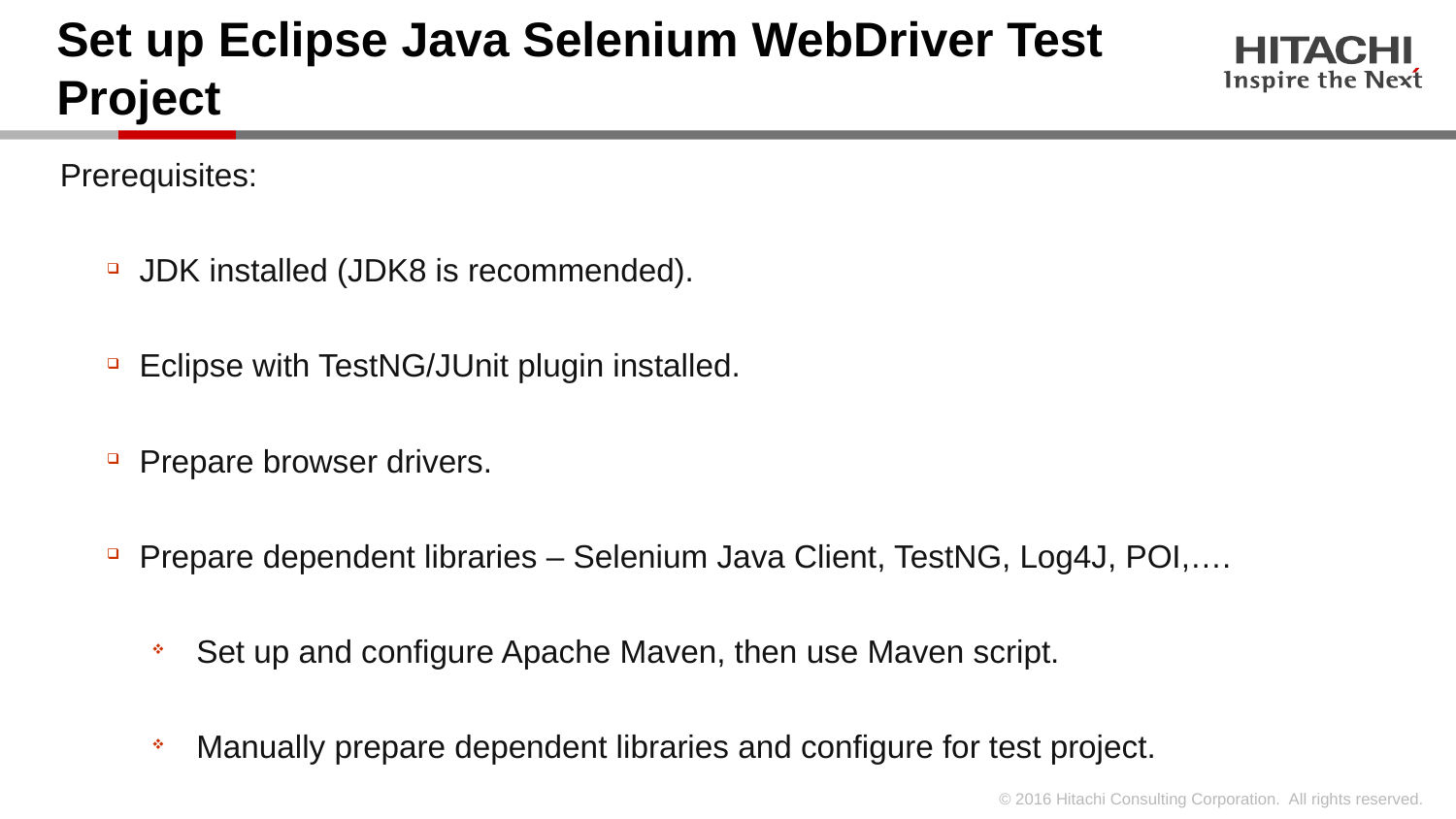

# Set up Eclipse Java Selenium WebDriver Test Project
Prerequisites:
JDK installed (JDK8 is recommended).
Eclipse with TestNG/JUnit plugin installed.
Prepare browser drivers.
Prepare dependent libraries – Selenium Java Client, TestNG, Log4J, POI,….
Set up and configure Apache Maven, then use Maven script.
Manually prepare dependent libraries and configure for test project.